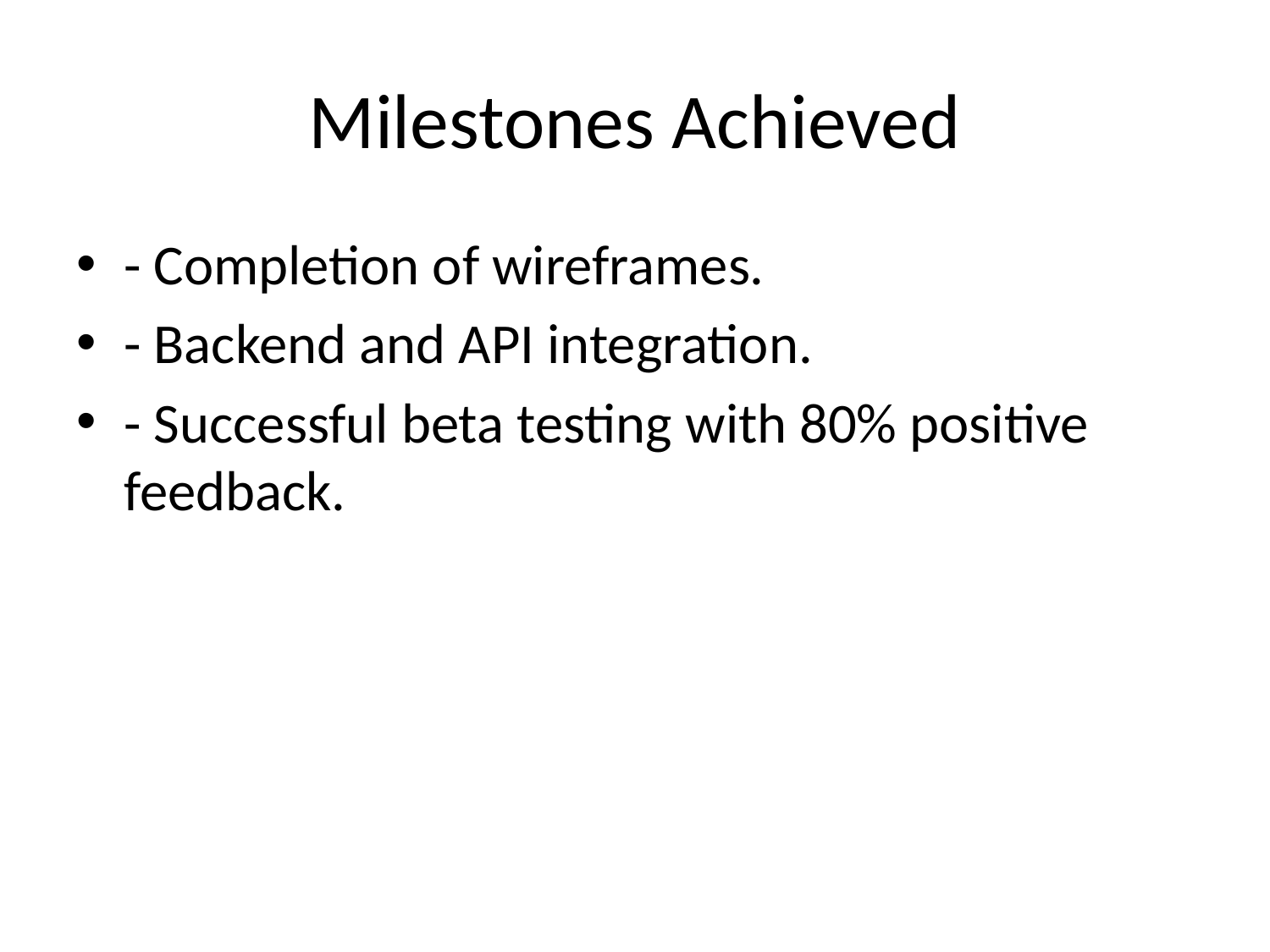

# Milestones Achieved
- Completion of wireframes.
- Backend and API integration.
- Successful beta testing with 80% positive feedback.